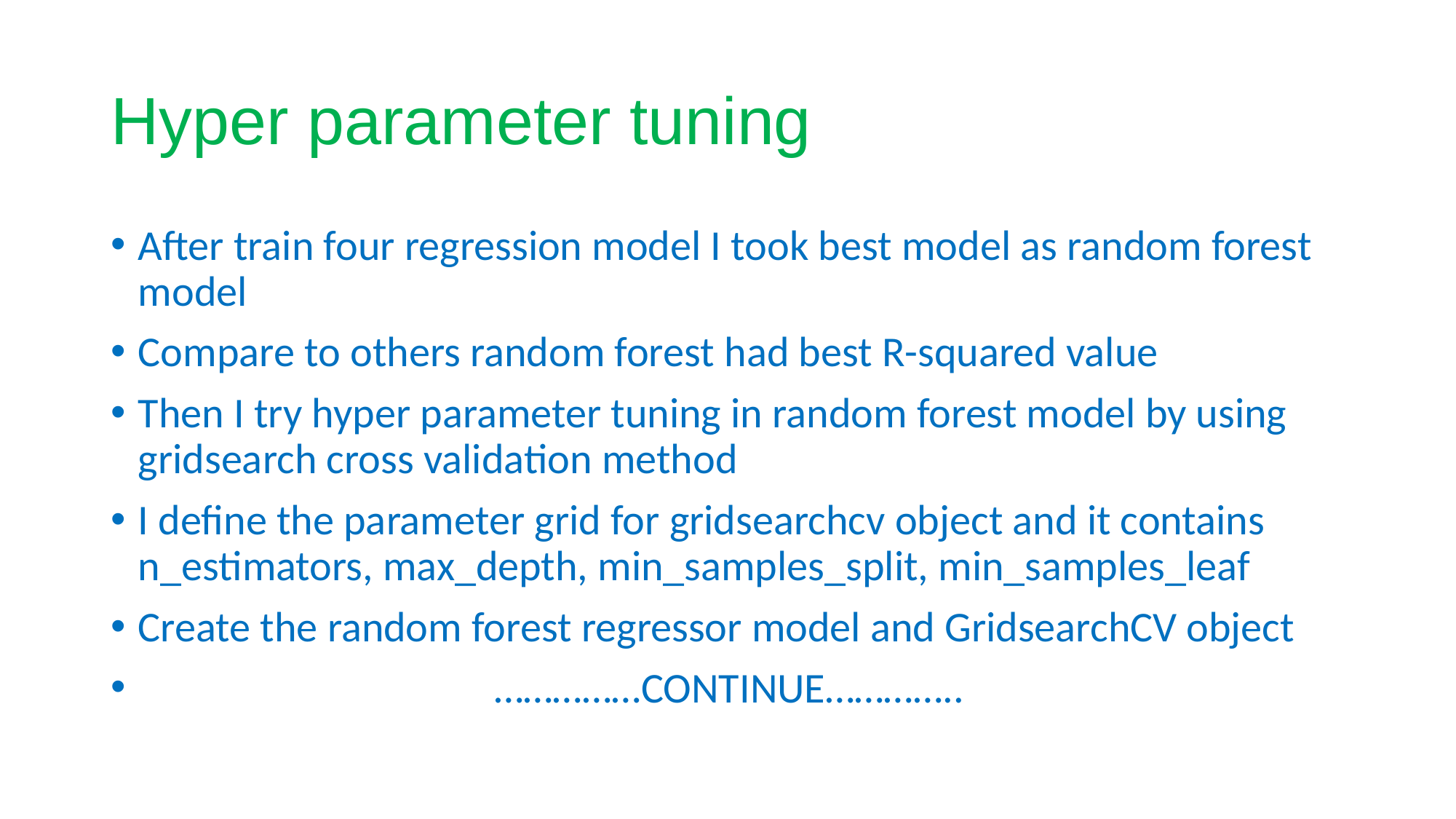

# Hyper parameter tuning
After train four regression model I took best model as random forest model
Compare to others random forest had best R-squared value
Then I try hyper parameter tuning in random forest model by using gridsearch cross validation method
I define the parameter grid for gridsearchcv object and it contains n_estimators, max_depth, min_samples_split, min_samples_leaf
Create the random forest regressor model and GridsearchCV object
                                     ……………CONTINUE…………..